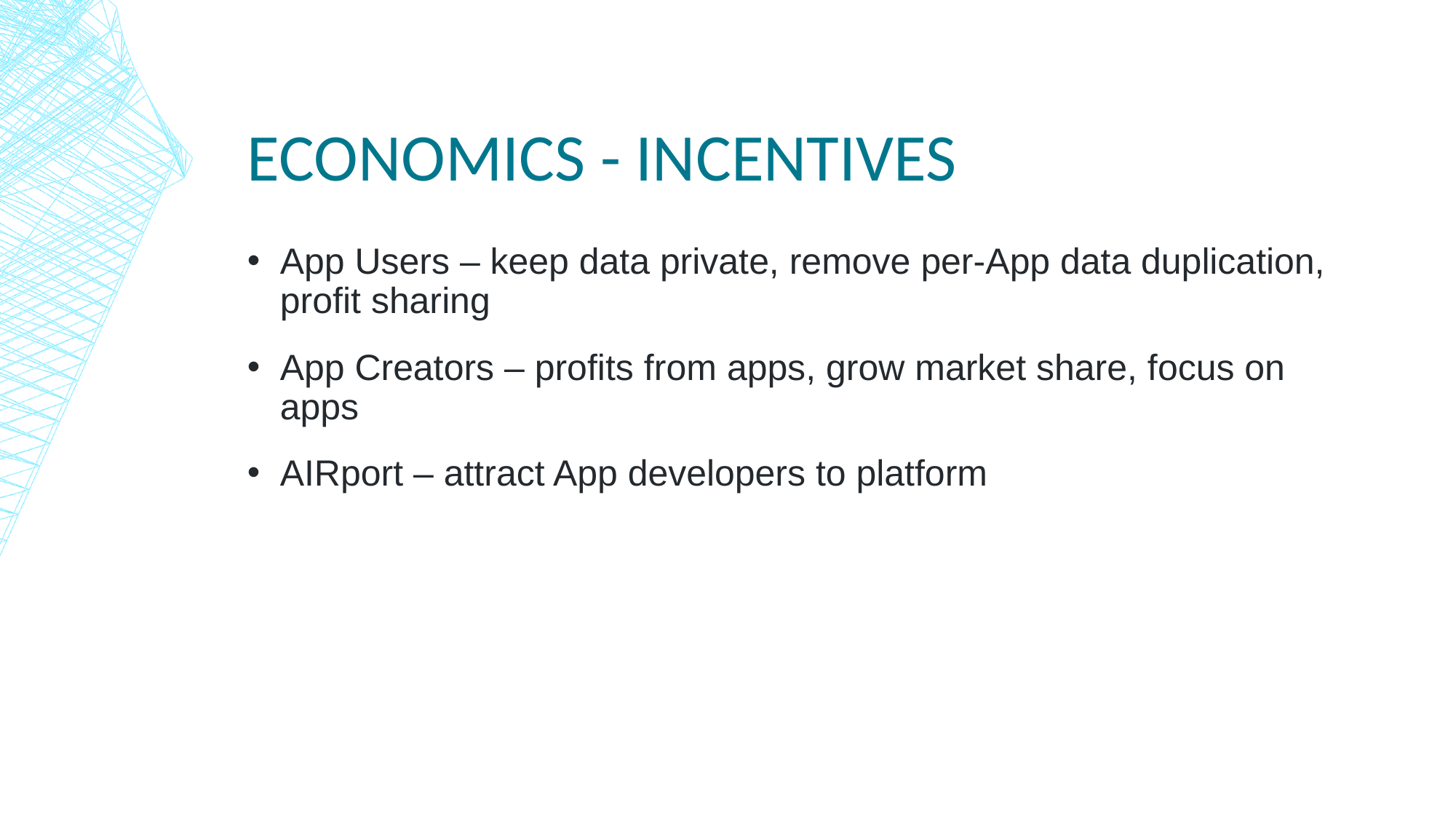

# Economics - incentives
App Users – keep data private, remove per-App data duplication, profit sharing
App Creators – profits from apps, grow market share, focus on apps
AIRport – attract App developers to platform